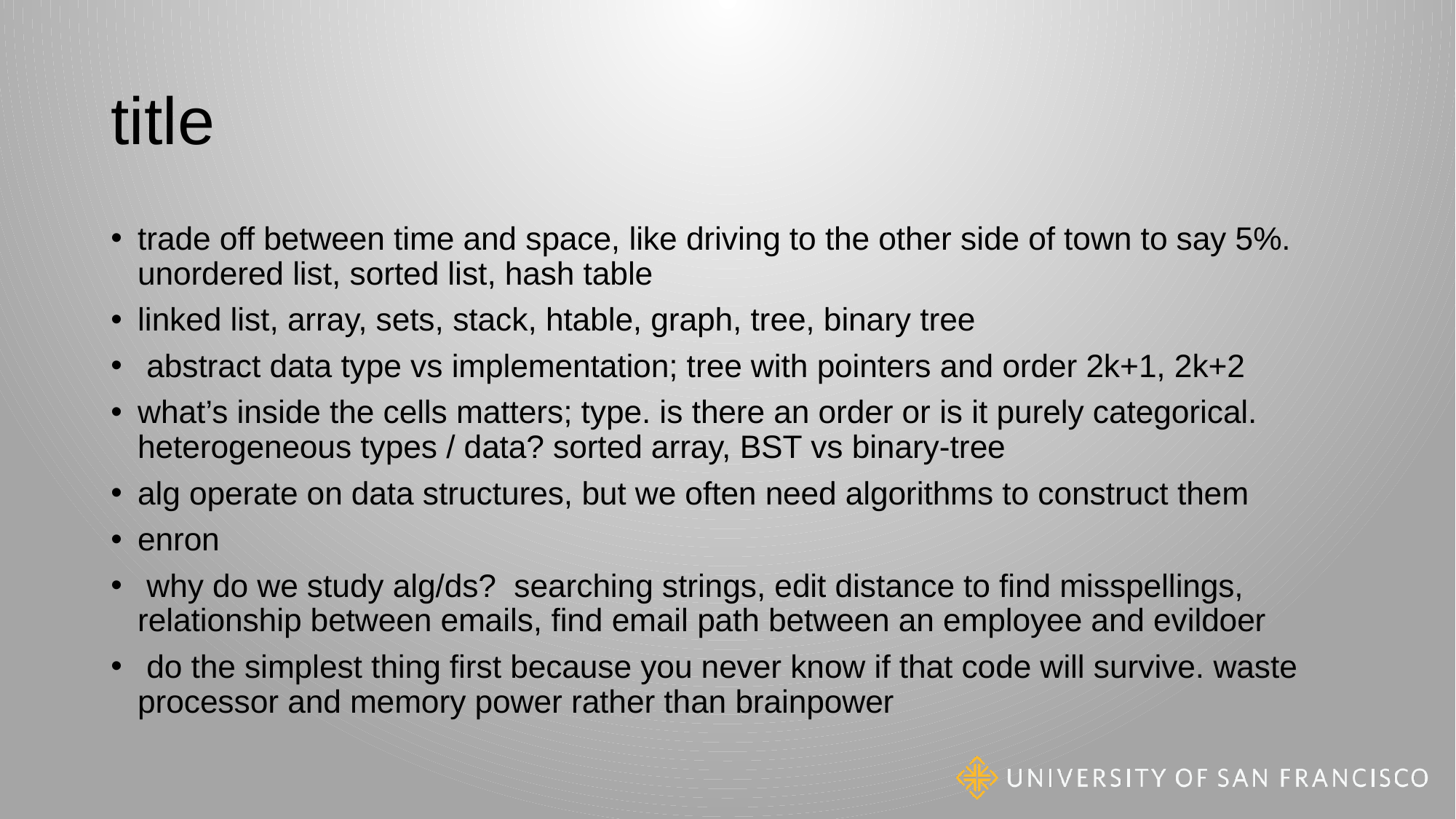

# title
trade off between time and space, like driving to the other side of town to say 5%.  unordered list, sorted list, hash table
linked list, array, sets, stack, htable, graph, tree, binary tree
 abstract data type vs implementation; tree with pointers and order 2k+1, 2k+2
what’s inside the cells matters; type. is there an order or is it purely categorical. heterogeneous types / data? sorted array, BST vs binary-tree
alg operate on data structures, but we often need algorithms to construct them
enron
 why do we study alg/ds?  searching strings, edit distance to find misspellings, relationship between emails, find email path between an employee and evildoer
 do the simplest thing first because you never know if that code will survive. waste processor and memory power rather than brainpower